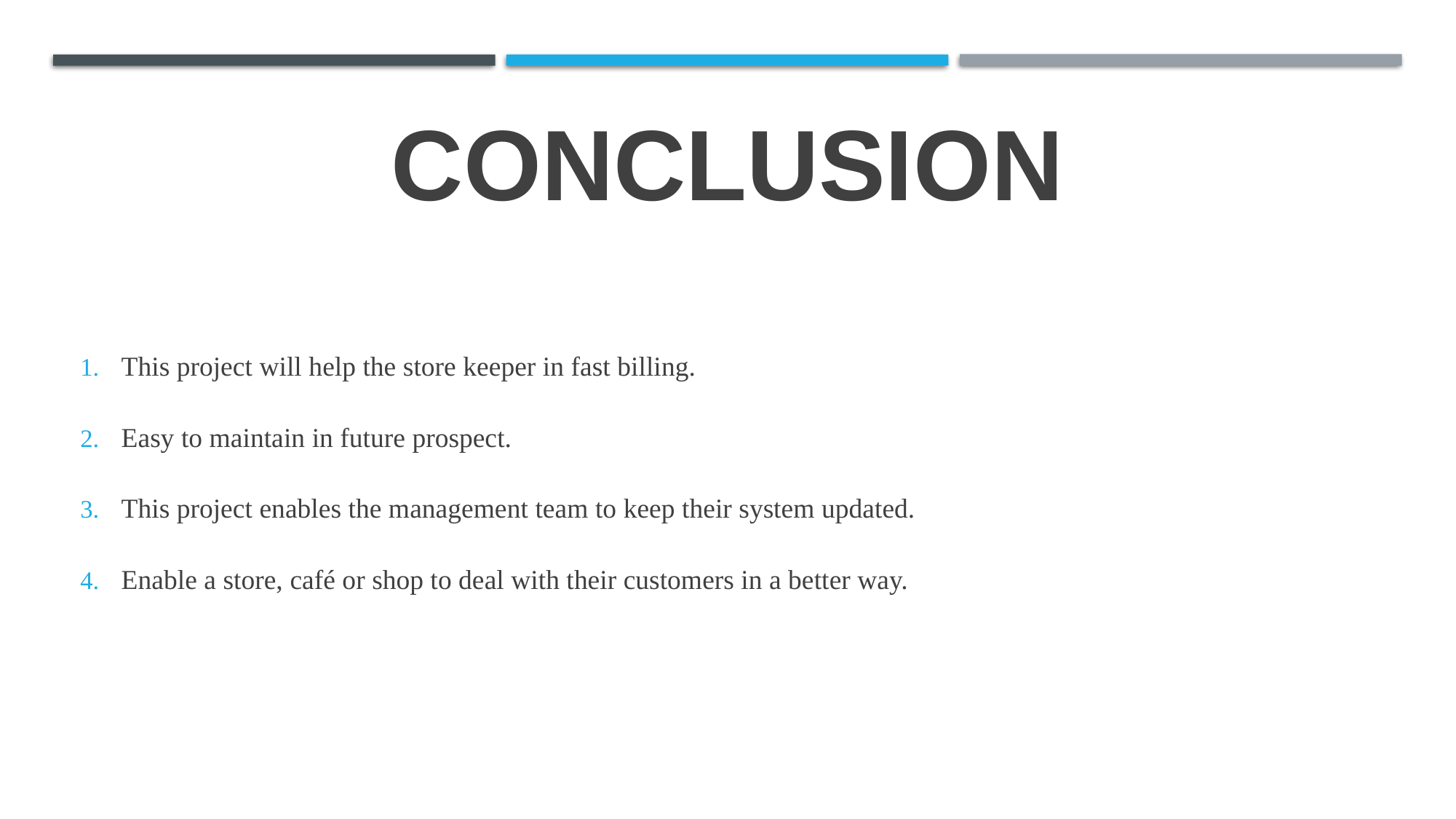

# CONCLUSION
This project will help the store keeper in fast billing.
Easy to maintain in future prospect.
This project enables the management team to keep their system updated.
Enable a store, café or shop to deal with their customers in a better way.